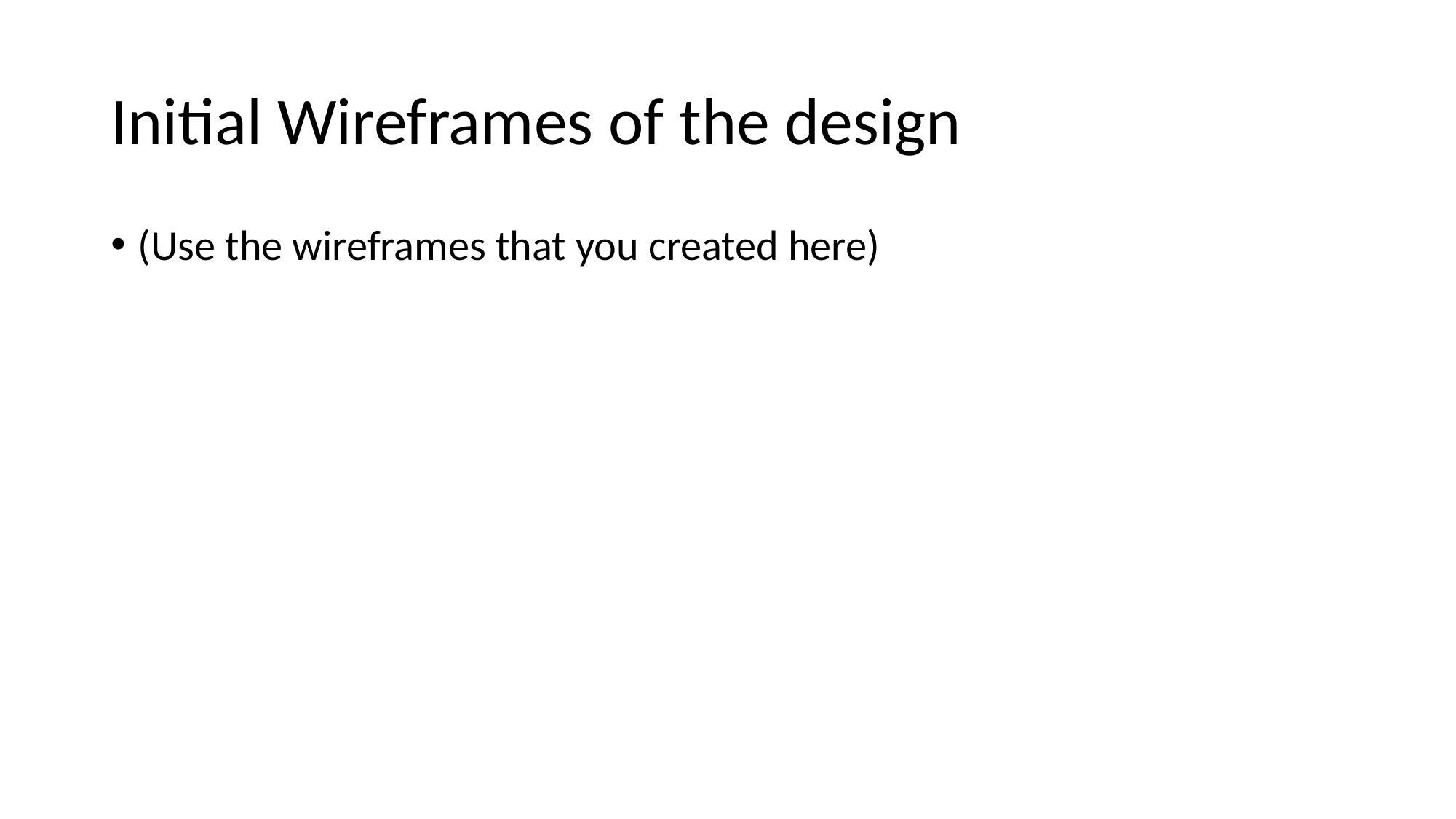

# Initial Wireframes of the design
(Use the wireframes that you created here)